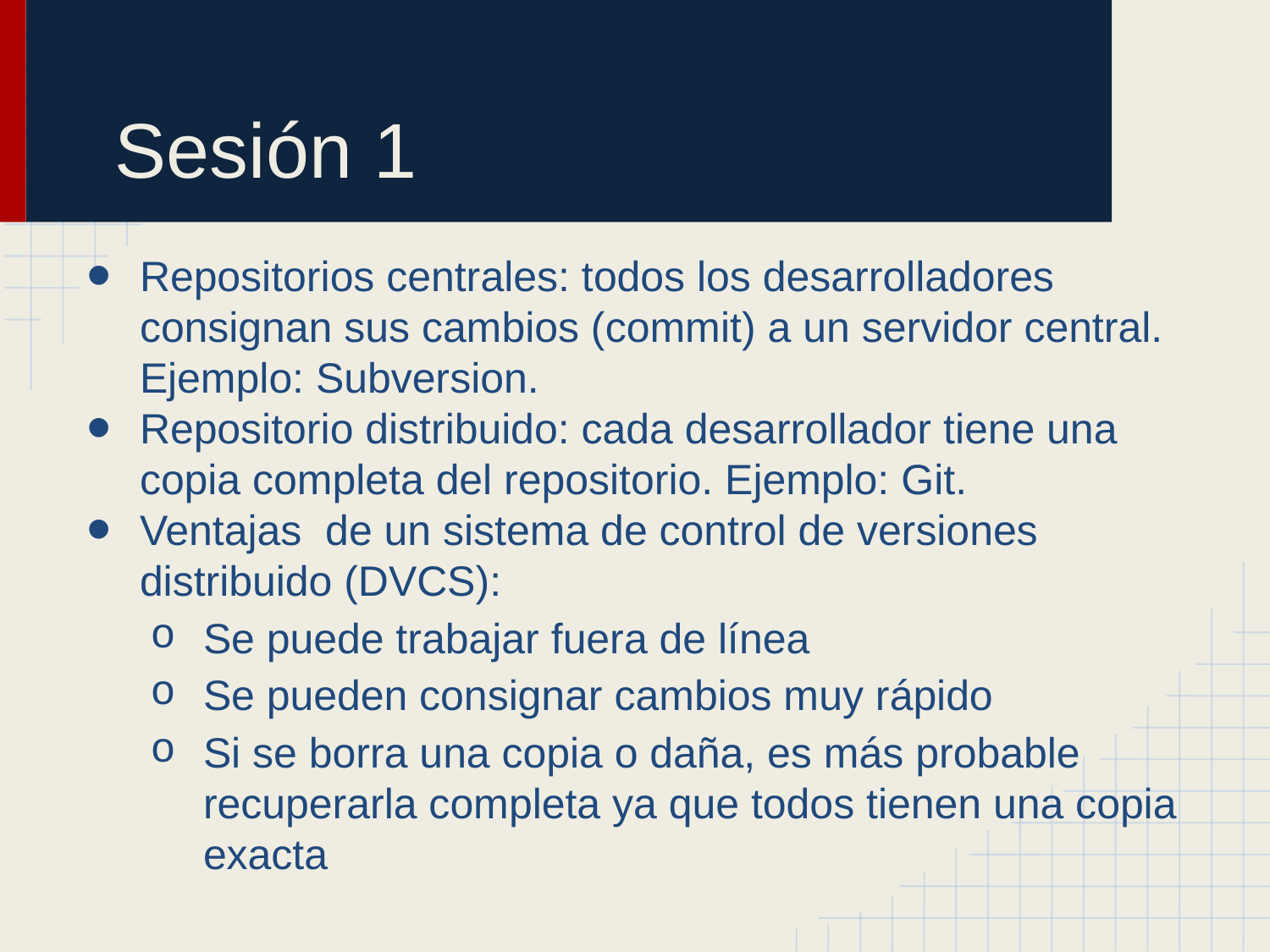

# Sesión 1
Repositorios centrales: todos los desarrolladores consignan sus cambios (commit) a un servidor central. Ejemplo: Subversion.
Repositorio distribuido: cada desarrollador tiene una copia completa del repositorio. Ejemplo: Git.
Ventajas  de un sistema de control de versiones distribuido (DVCS):
Se puede trabajar fuera de línea
Se pueden consignar cambios muy rápido
Si se borra una copia o daña, es más probable recuperarla completa ya que todos tienen una copia exacta